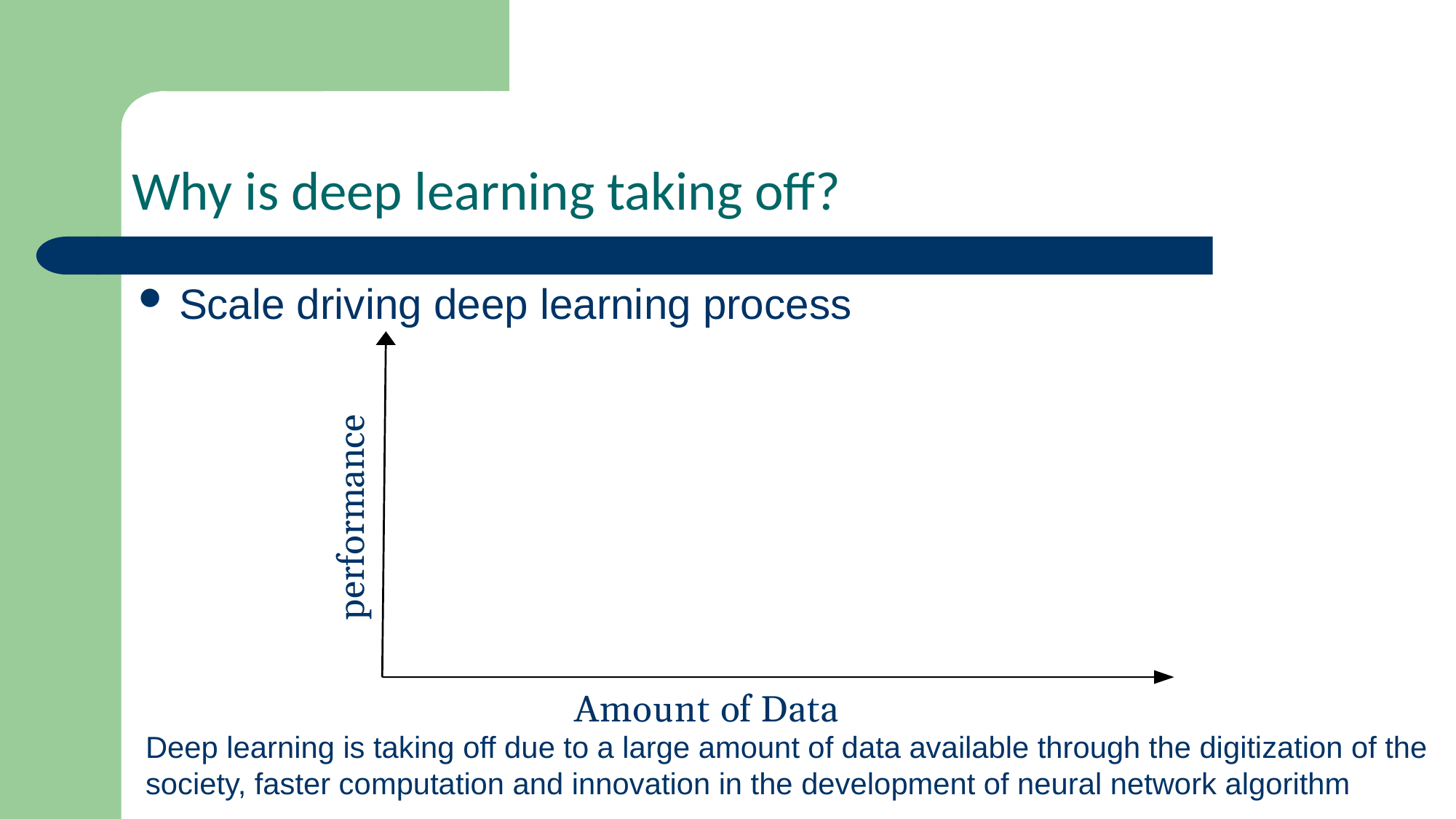

# Why is deep learning taking off?
Scale driving deep learning process

performance
Amount of Data
Deep learning is taking off due to a large amount of data available through the digitization of the society, faster computation and innovation in the development of neural network algorithm